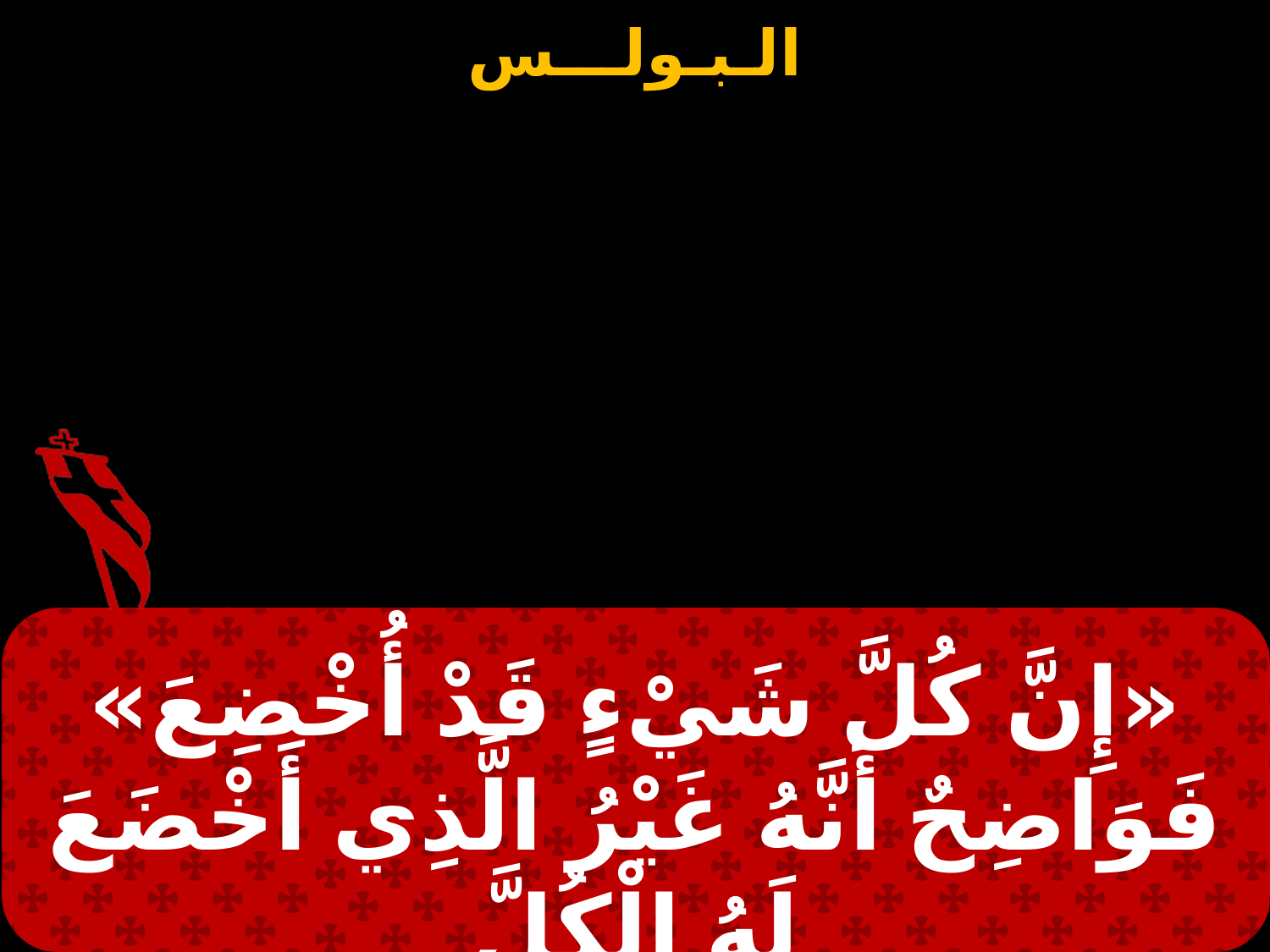

«إِنَّ كُلَّ شَيْءٍ قَدْ أُخْضِعَ» فَوَاضِحٌ أَنَّهُ غَيْرُ الَّذِي أَخْضَعَ لَهُ الْكُلَّ